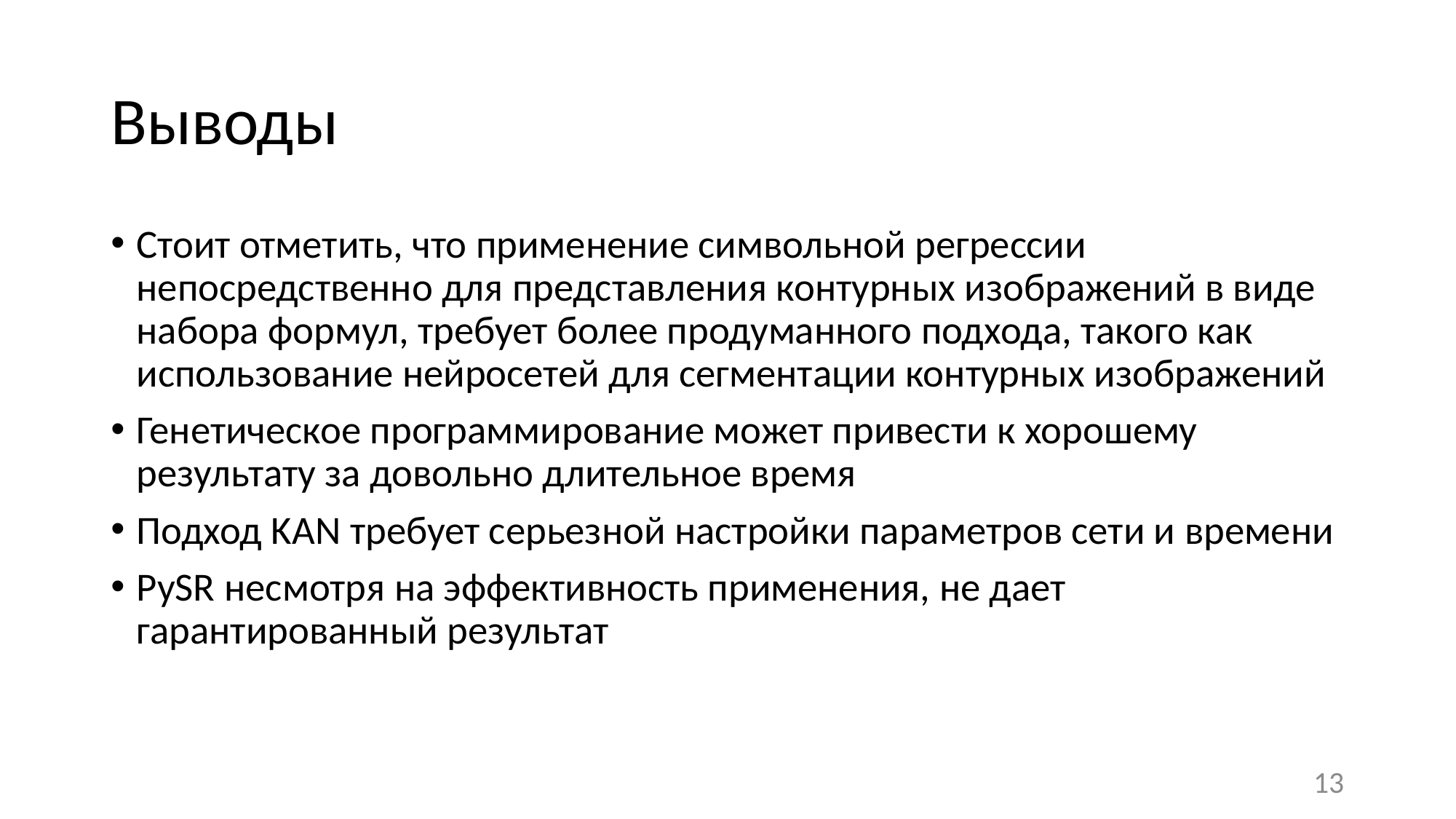

# Выводы
Стоит отметить, что применение символьной регрессии непосредственно для представления контурных изображений в виде набора формул, требует более продуманного подхода, такого как использование нейросетей для сегментации контурных изображений
Генетическое программирование может привести к хорошему результату за довольно длительное время
Подход KAN требует серьезной настройки параметров сети и времени
PySR несмотря на эффективность применения, не дает гарантированный результат

13